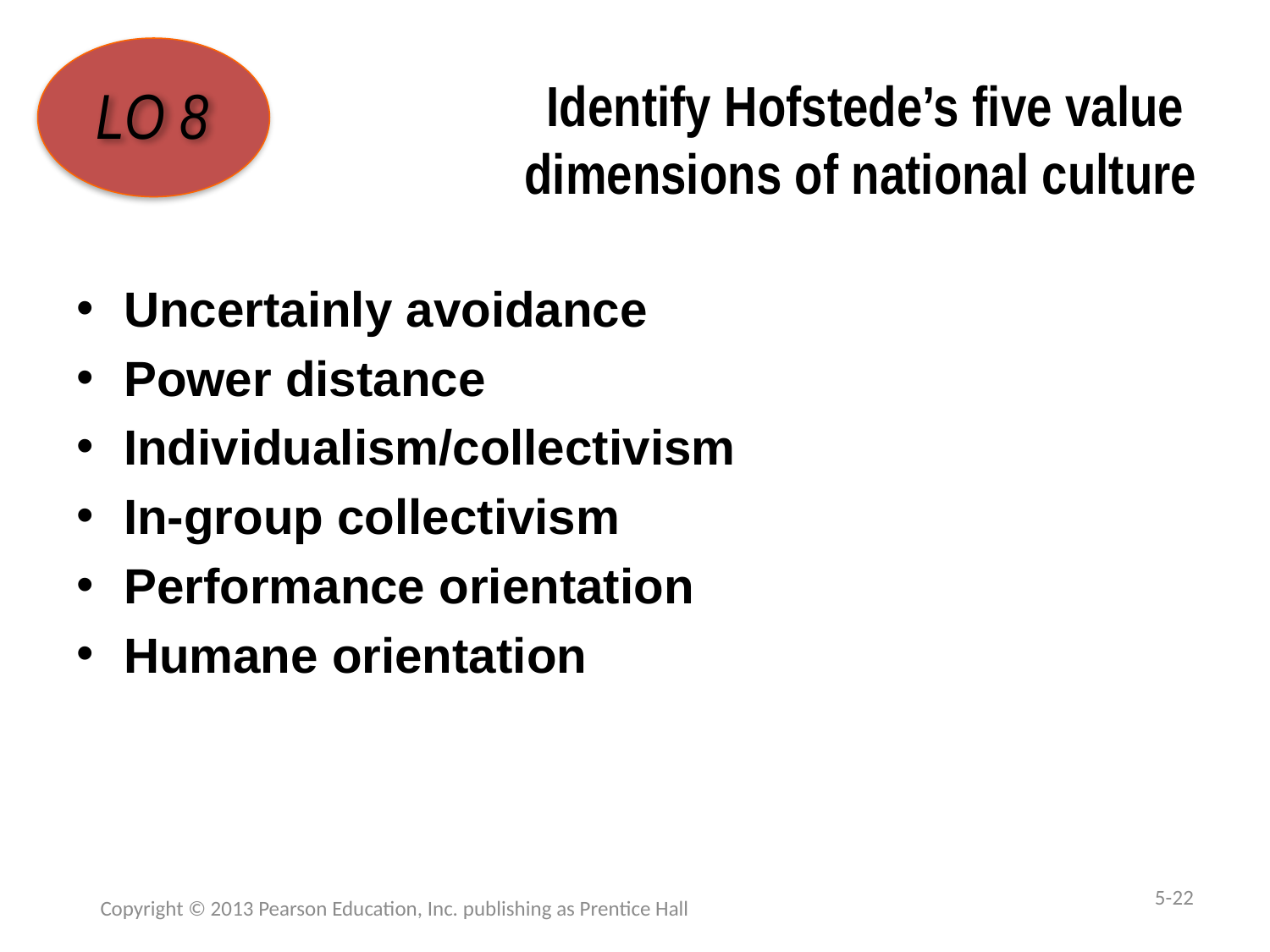

# Identify Hofstede’s five value dimensions of national culture
LO 8
Uncertainly avoidance
Power distance
Individualism/collectivism
In-group collectivism
Performance orientation
Humane orientation
5-22
Copyright © 2013 Pearson Education, Inc. publishing as Prentice Hall